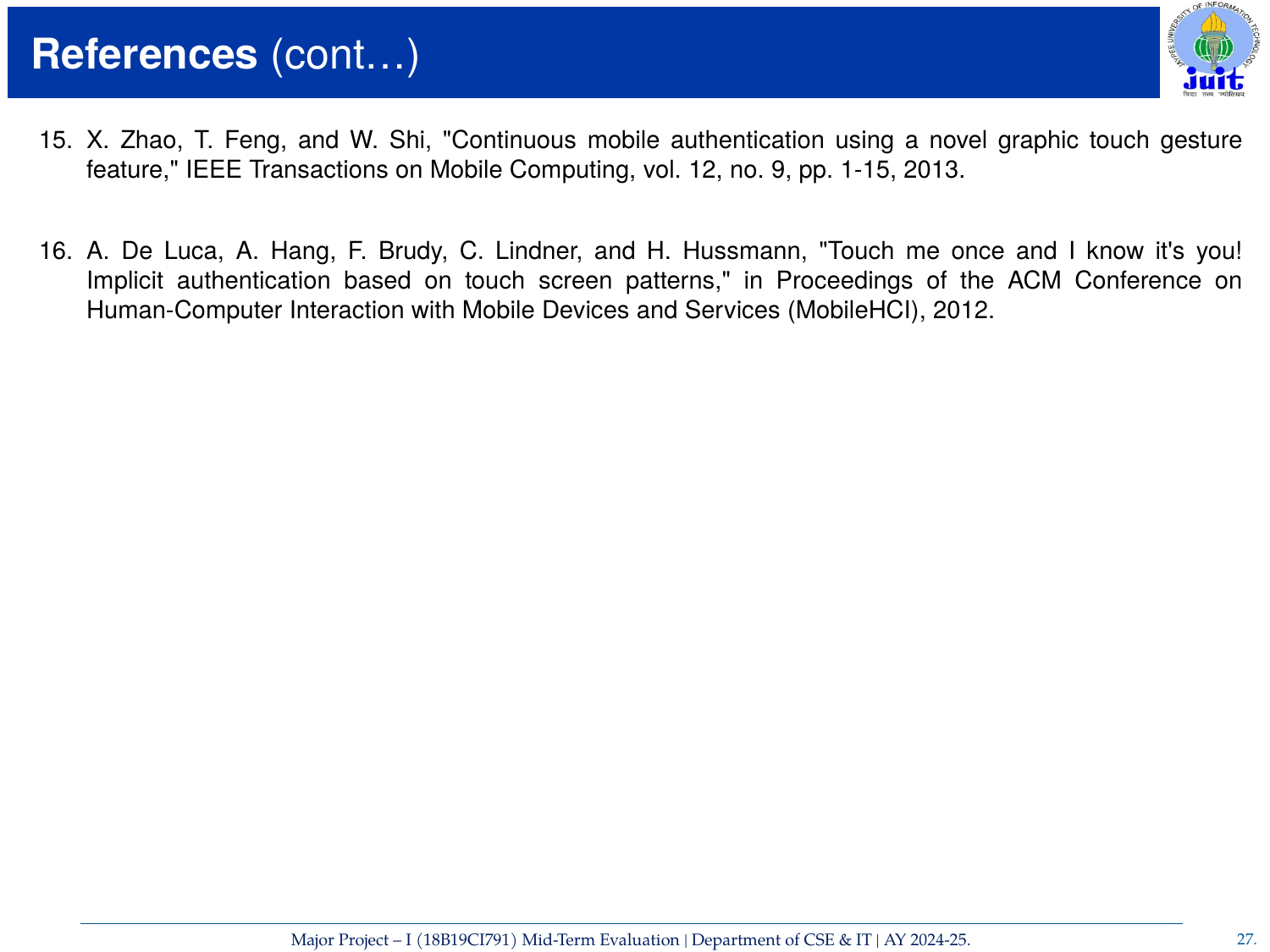

# References (cont…)
X. Zhao, T. Feng, and W. Shi, "Continuous mobile authentication using a novel graphic touch gesture feature," IEEE Transactions on Mobile Computing, vol. 12, no. 9, pp. 1-15, 2013.
A. De Luca, A. Hang, F. Brudy, C. Lindner, and H. Hussmann, "Touch me once and I know it's you! Implicit authentication based on touch screen patterns," in Proceedings of the ACM Conference on Human-Computer Interaction with Mobile Devices and Services (MobileHCI), 2012.